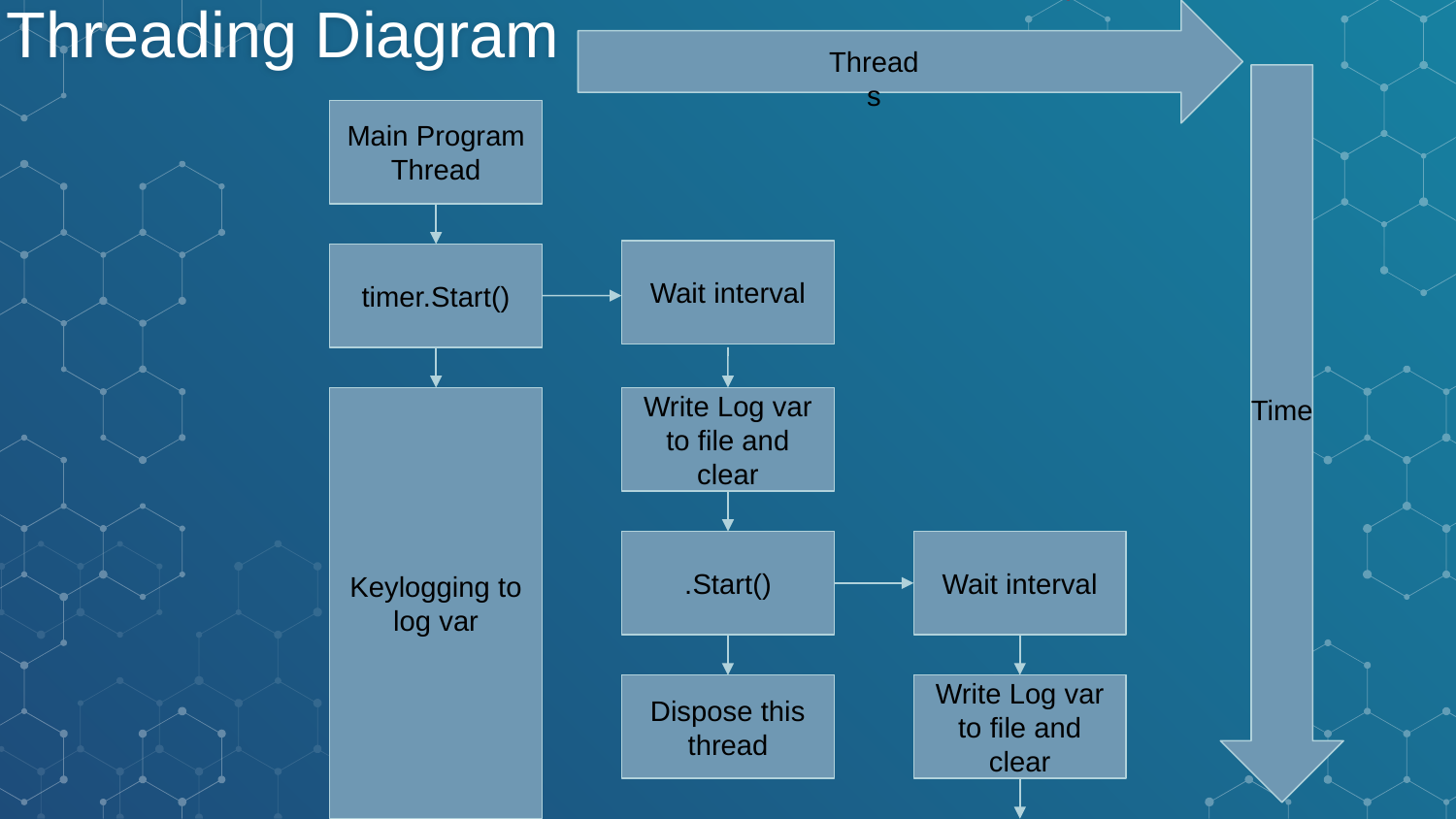

Threading Diagram
Threads

Main Program Thread
Wait interval
timer.Start()
Time
Keylogging to log var
Write Log var to file and clear
.Start()
Wait interval
Dispose this thread
Write Log var to file and clear